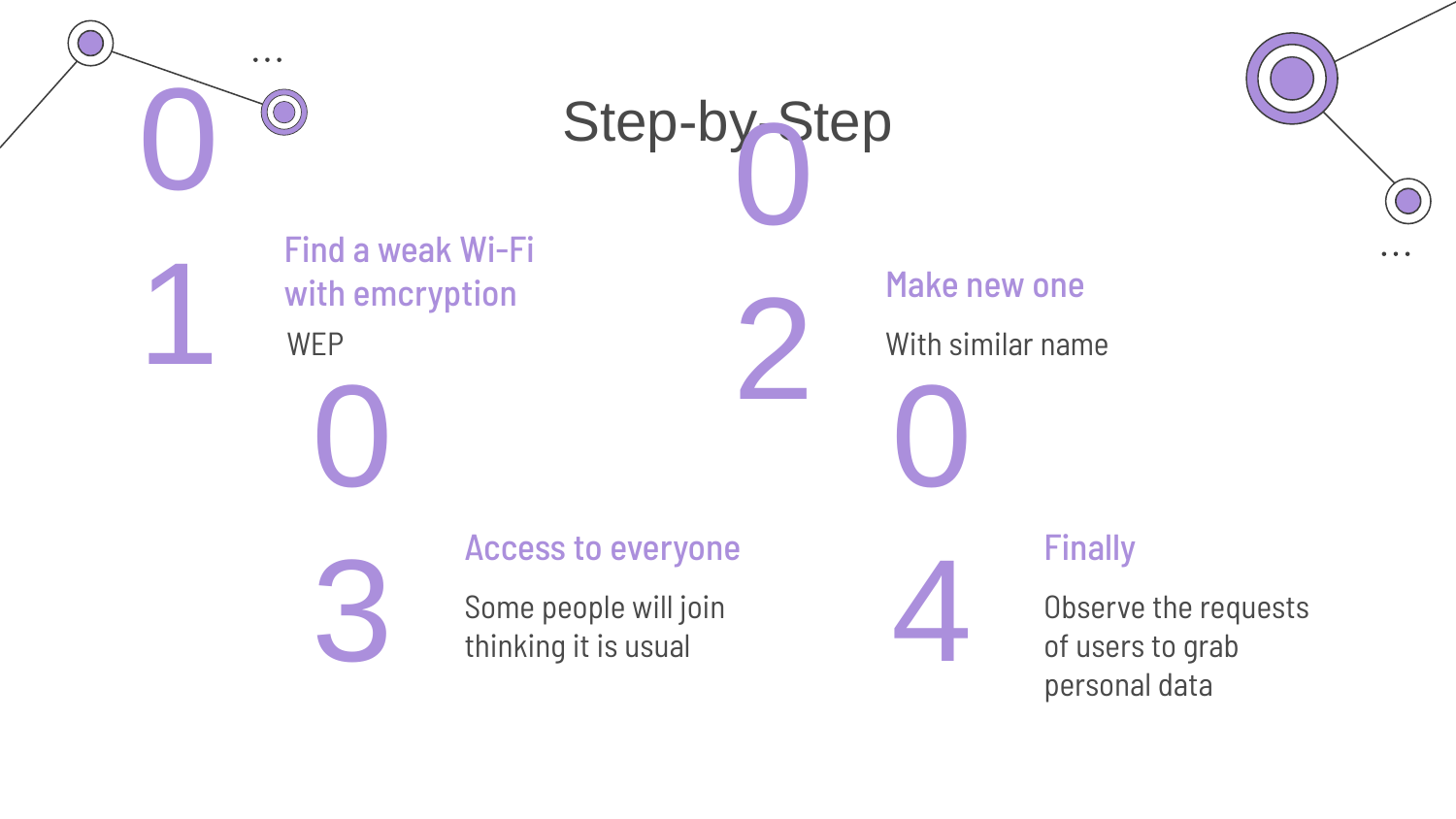

# Step-by-Step
Find a weak Wi-Fi with emcryption
01
Make new one
02
WEP
With similar name
Access to everyone
Finally
03
04
Some people will join thinking it is usual
Observe the requests of users to grab personal data